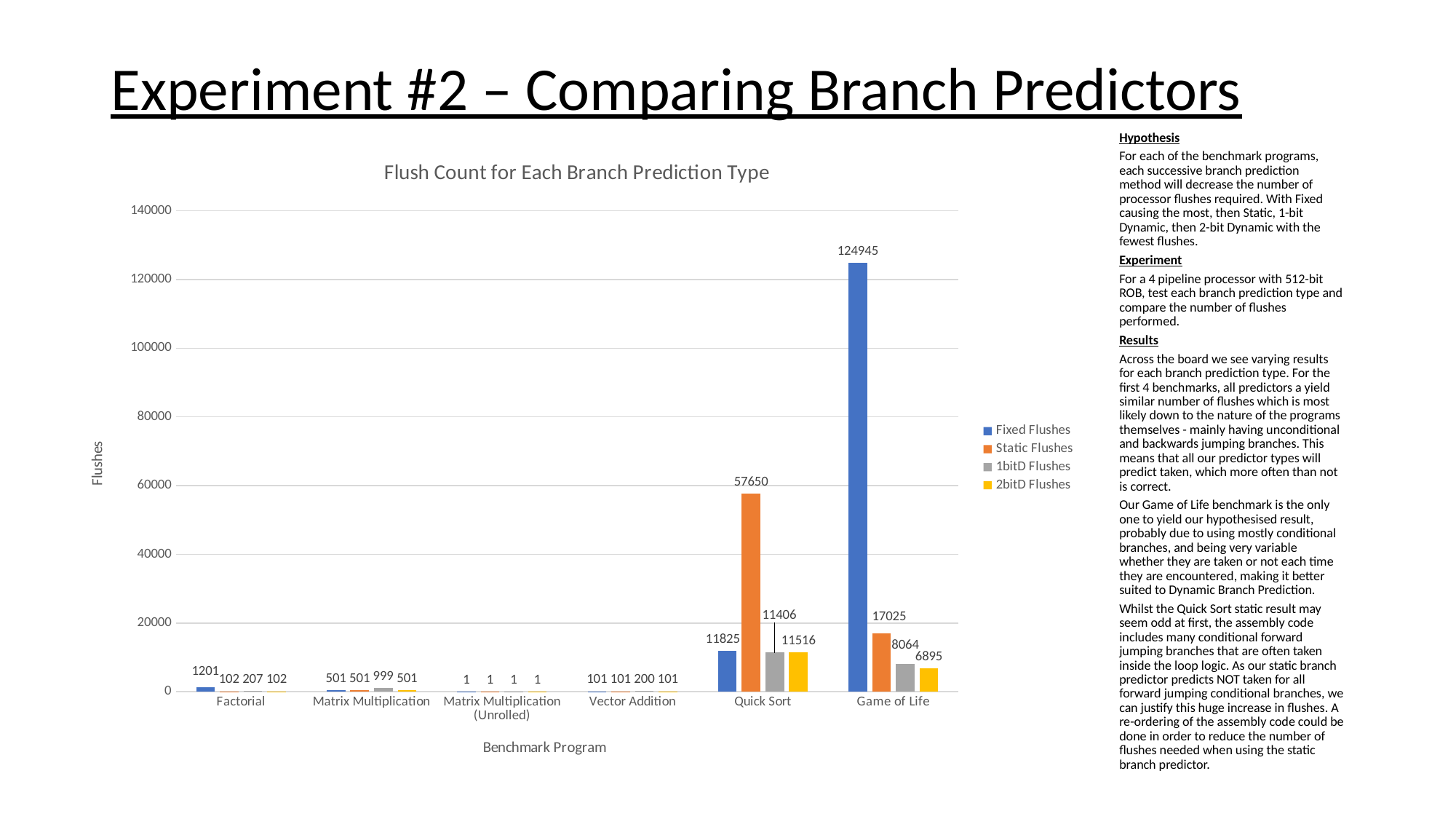

# Experiment #2 – Comparing Branch Predictors
Hypothesis
For each of the benchmark programs, each successive branch prediction method will decrease the number of processor flushes required. With Fixed causing the most, then Static, 1-bit Dynamic, then 2-bit Dynamic with the fewest flushes.
Experiment
For a 4 pipeline processor with 512-bit ROB, test each branch prediction type and compare the number of flushes performed.
Results
Across the board we see varying results for each branch prediction type. For the first 4 benchmarks, all predictors a yield similar number of flushes which is most likely down to the nature of the programs themselves - mainly having unconditional and backwards jumping branches. This means that all our predictor types will predict taken, which more often than not is correct.
Our Game of Life benchmark is the only one to yield our hypothesised result, probably due to using mostly conditional branches, and being very variable whether they are taken or not each time they are encountered, making it better suited to Dynamic Branch Prediction.
Whilst the Quick Sort static result may seem odd at first, the assembly code includes many conditional forward jumping branches that are often taken inside the loop logic. As our static branch predictor predicts NOT taken for all forward jumping conditional branches, we can justify this huge increase in flushes. A re-ordering of the assembly code could be done in order to reduce the number of flushes needed when using the static branch predictor.

### Chart: Flush Count for Each Branch Prediction Type

| Category | Fixed | Static | 1bitD | 2bitD |
|---|---|---|---|---|
| Factorial | 1201.0 | 102.0 | 207.0 | 102.0 |
| Matrix Multiplication | 501.0 | 501.0 | 999.0 | 501.0 |
| Matrix Multiplication (Unrolled) | 1.0 | 1.0 | 1.0 | 1.0 |
| Vector Addition | 101.0 | 101.0 | 200.0 | 101.0 |
| Quick Sort | 11825.0 | 57650.0 | 11406.0 | 11516.0 |
| Game of Life | 124945.0 | 17025.0 | 8064.0 | 6895.0 |